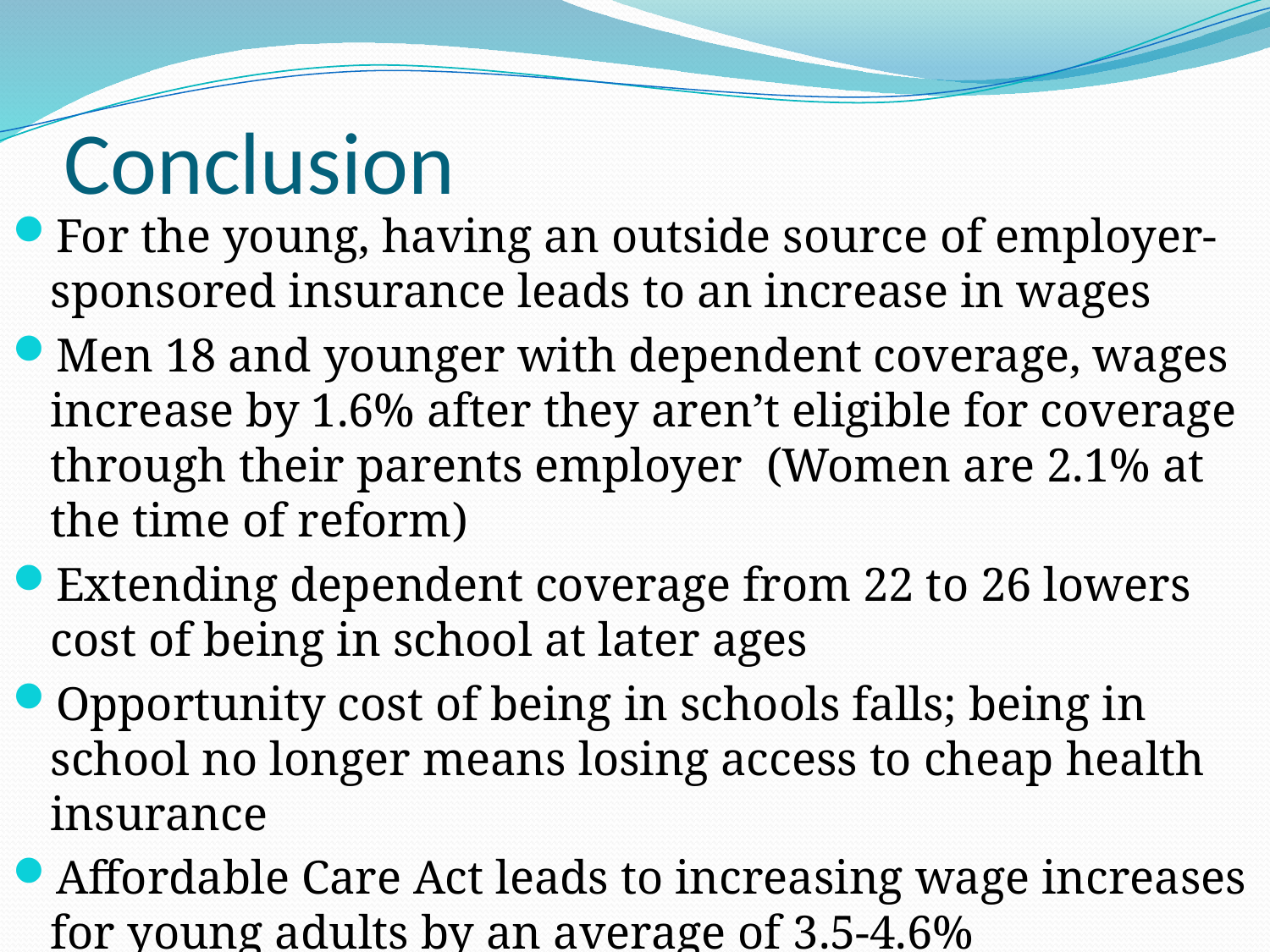

# Conclusion
For the young, having an outside source of employer-sponsored insurance leads to an increase in wages
Men 18 and younger with dependent coverage, wages increase by 1.6% after they aren’t eligible for coverage through their parents employer  (Women are 2.1% at the time of reform)
Extending dependent coverage from 22 to 26 lowers cost of being in school at later ages
Opportunity cost of being in schools falls; being in school no longer means losing access to cheap health insurance
Affordable Care Act leads to increasing wage increases for young adults by an average of 3.5-4.6%